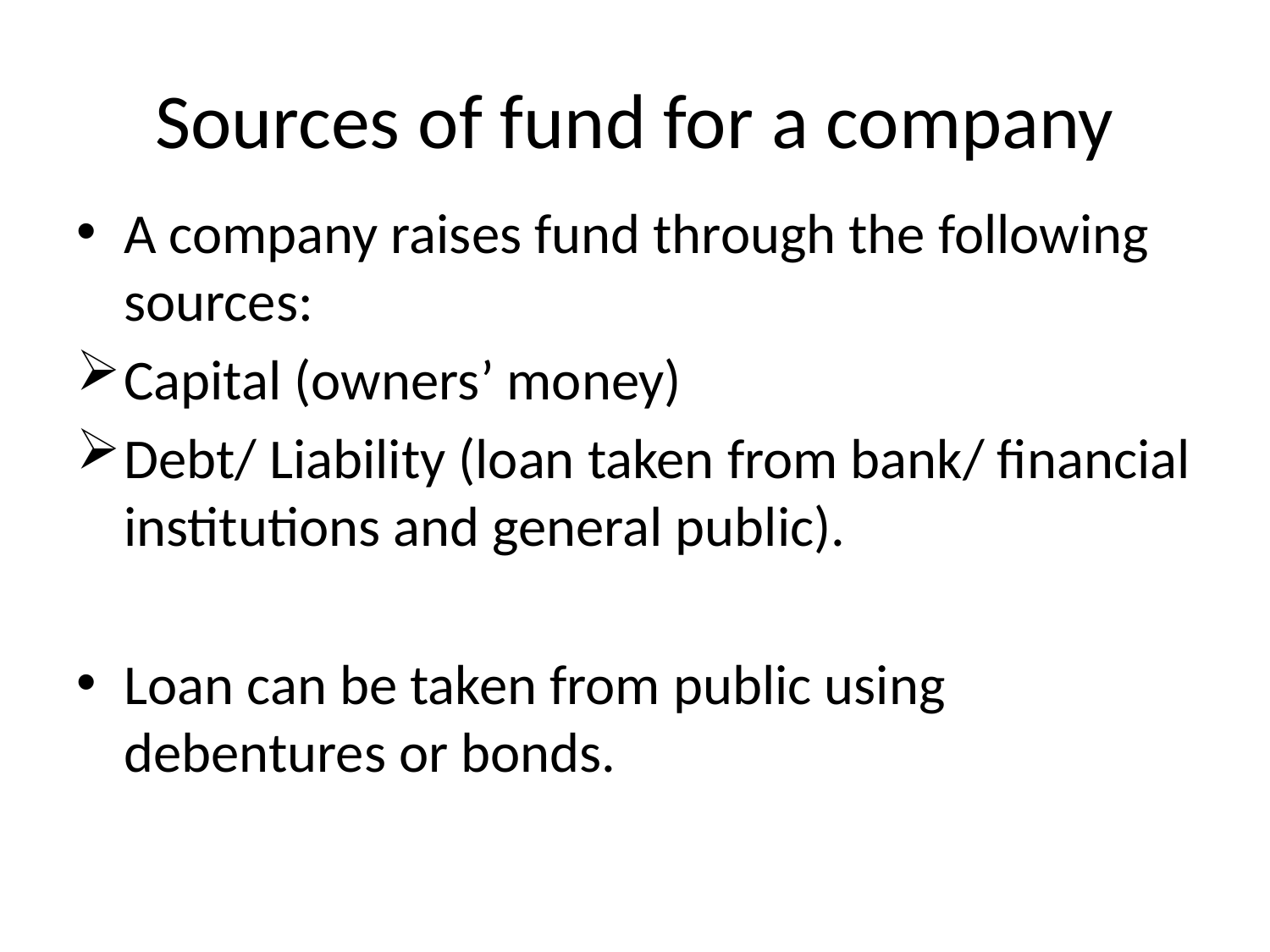

# Sources of fund for a company
A company raises fund through the following sources:
Capital (owners’ money)
Debt/ Liability (loan taken from bank/ financial institutions and general public).

Loan can be taken from public using debentures or bonds.